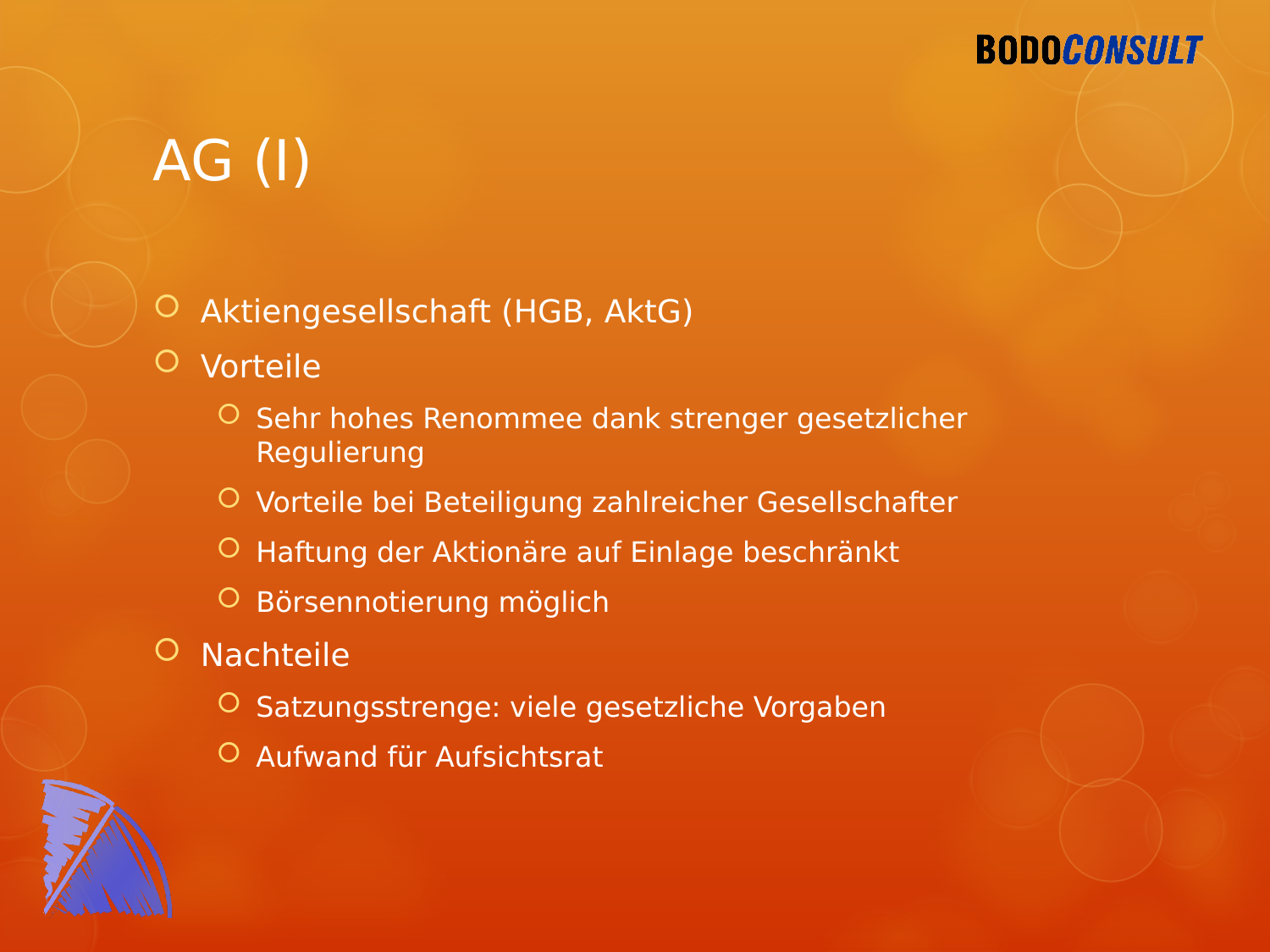

# AG (I)
Aktiengesellschaft (HGB, AktG)
Vorteile
Sehr hohes Renommee dank strenger gesetzlicher Regulierung
Vorteile bei Beteiligung zahlreicher Gesellschafter
Haftung der Aktionäre auf Einlage beschränkt
Börsennotierung möglich
Nachteile
Satzungsstrenge: viele gesetzliche Vorgaben
Aufwand für Aufsichtsrat